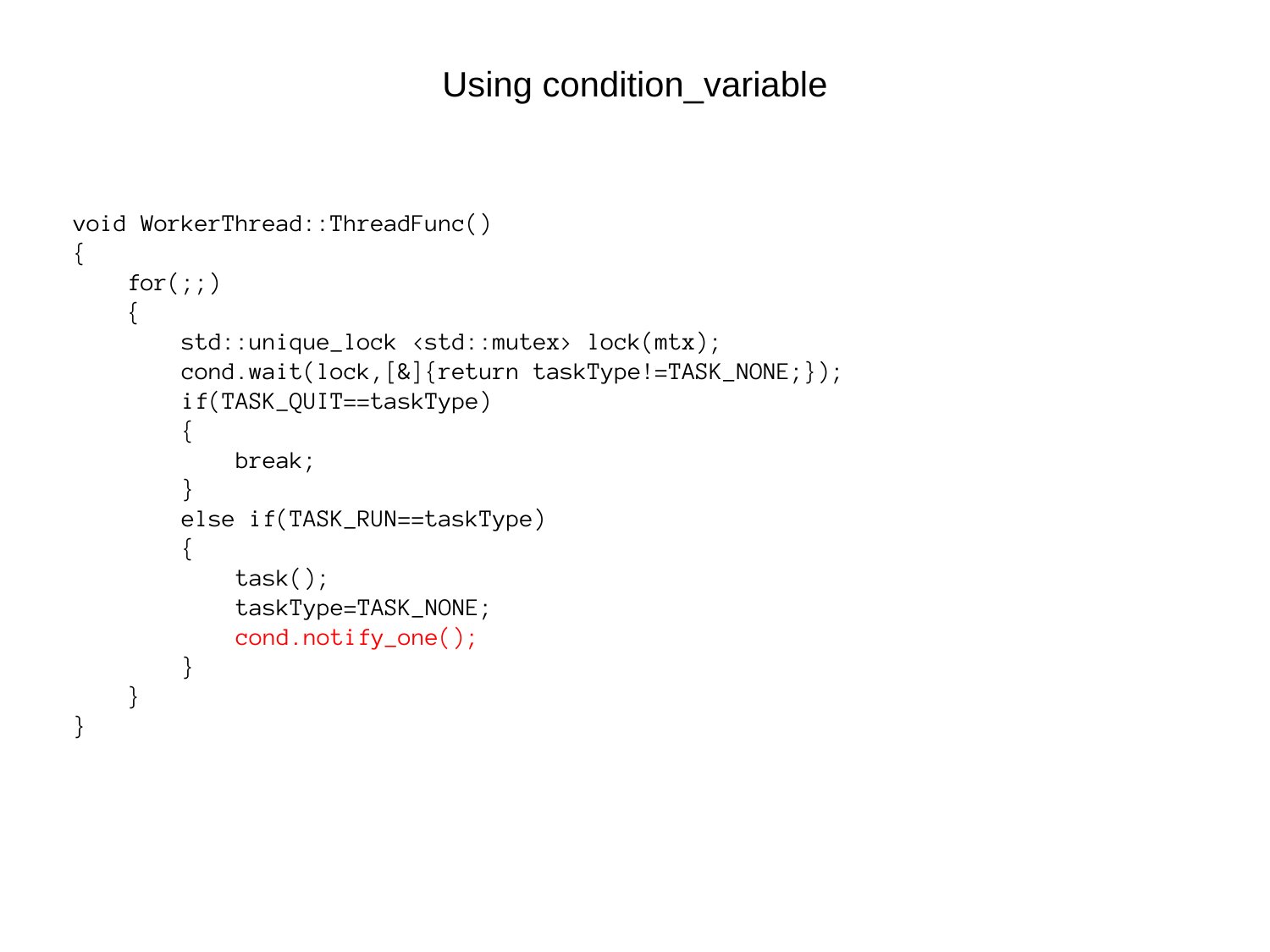

# Using condition_variable
void WorkerThread::ThreadFunc()
{
    for(;;)
    {
        std::unique_lock <std::mutex> lock(mtx);
        cond.wait(lock,[&]{return taskType!=TASK_NONE;});
        if(TASK_QUIT==taskType)
        {
            break;
        }
        else if(TASK_RUN==taskType)
        {
            task();
            taskType=TASK_NONE;
            cond.notify_one();
        }
    }
}